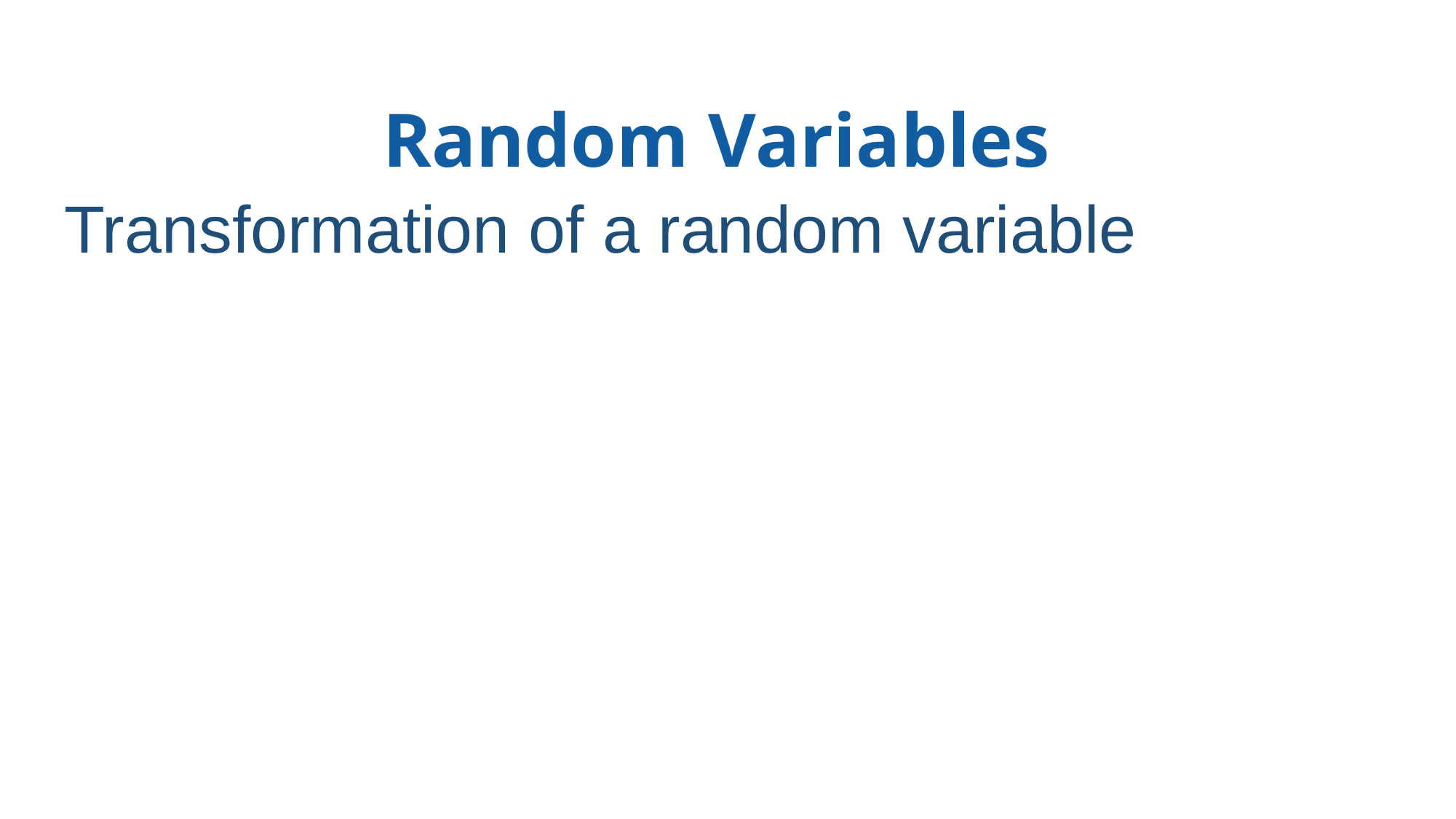

Random Variables
Transformation of a random variable